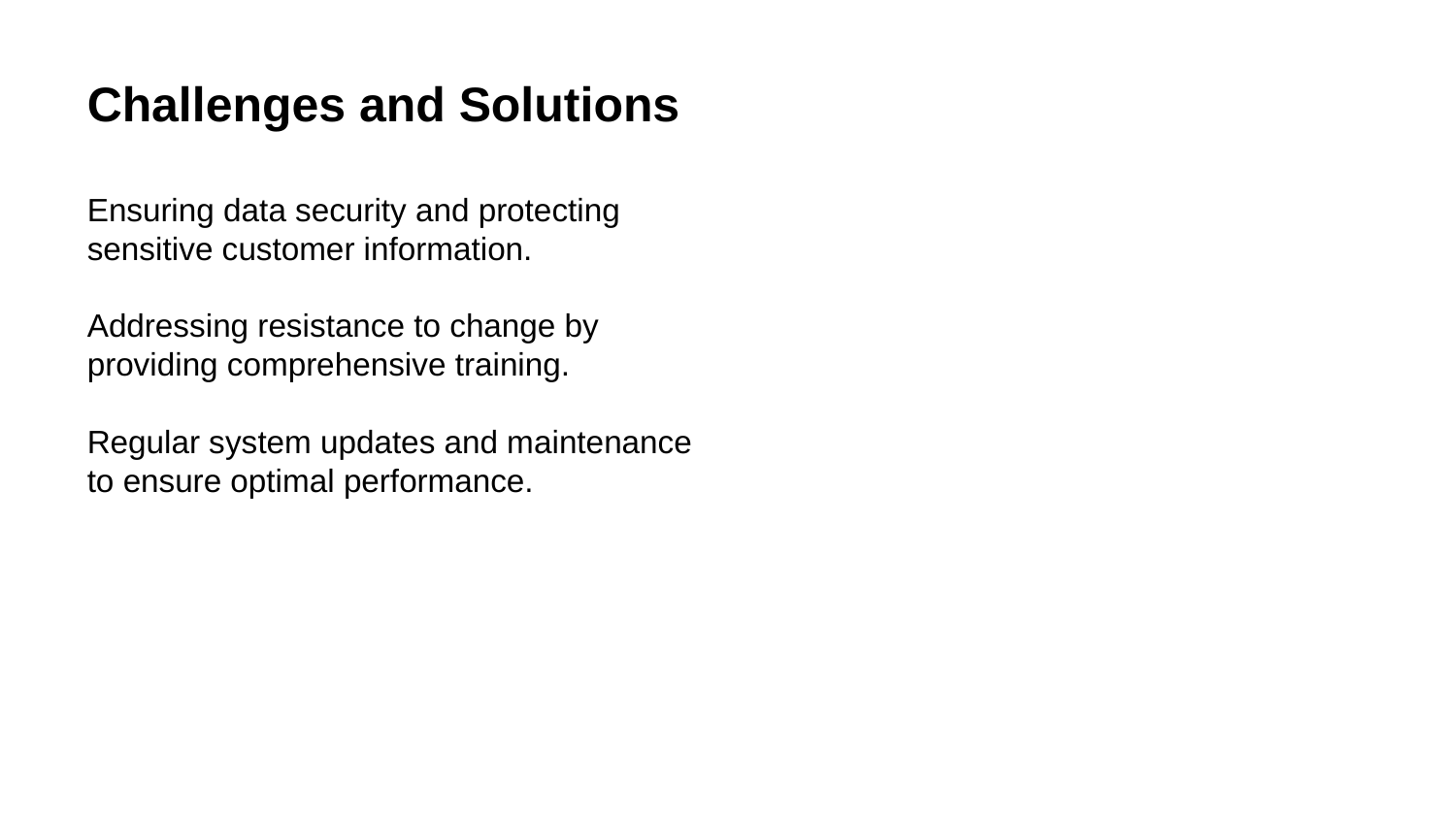

Challenges and Solutions
Ensuring data security and protecting sensitive customer information.

Addressing resistance to change by providing comprehensive training.

Regular system updates and maintenance to ensure optimal performance.